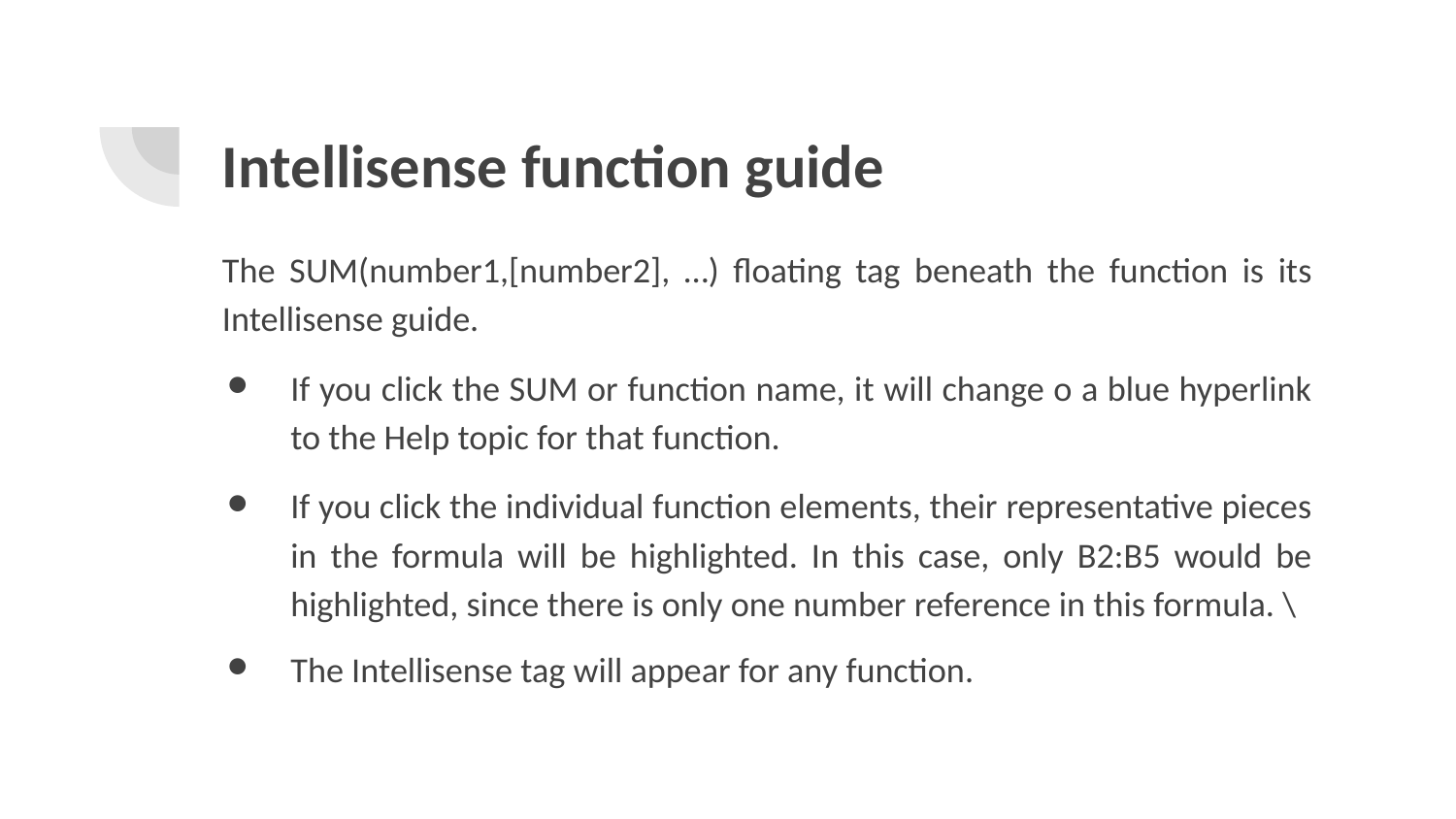

# Intellisense function guide
The SUM(number1,[number2], …) floating tag beneath the function is its Intellisense guide.
If you click the SUM or function name, it will change o a blue hyperlink to the Help topic for that function.
If you click the individual function elements, their representative pieces in the formula will be highlighted. In this case, only B2:B5 would be highlighted, since there is only one number reference in this formula. \
The Intellisense tag will appear for any function.